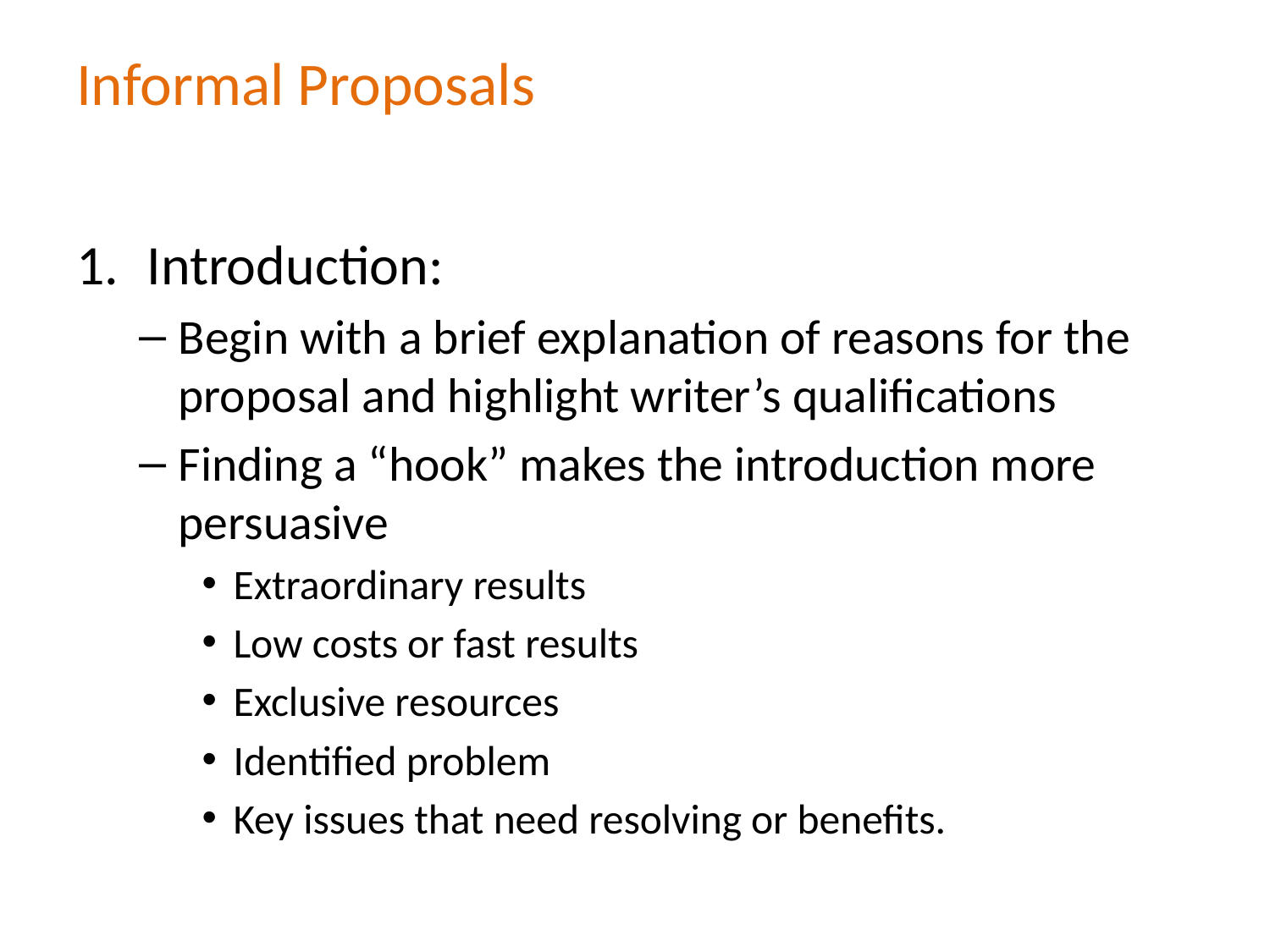

# Informal Proposals
Introduction:
Begin with a brief explanation of reasons for the proposal and highlight writer’s qualifications
Finding a “hook” makes the introduction more persuasive
Extraordinary results
Low costs or fast results
Exclusive resources
Identified problem
Key issues that need resolving or benefits.